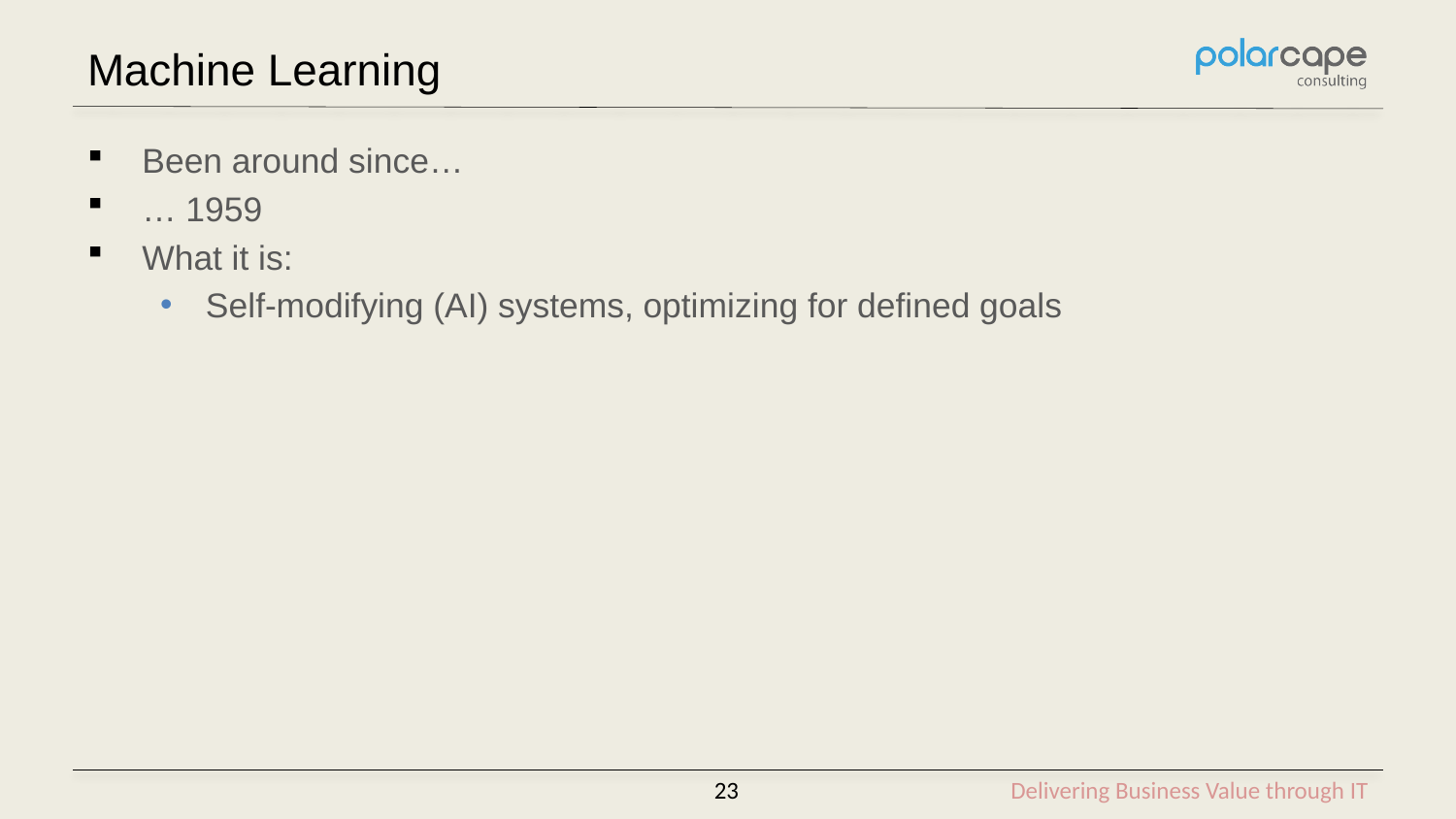

# Machine Learning
Been around since…
… 1959
What it is:
Self-modifying (AI) systems, optimizing for defined goals

23